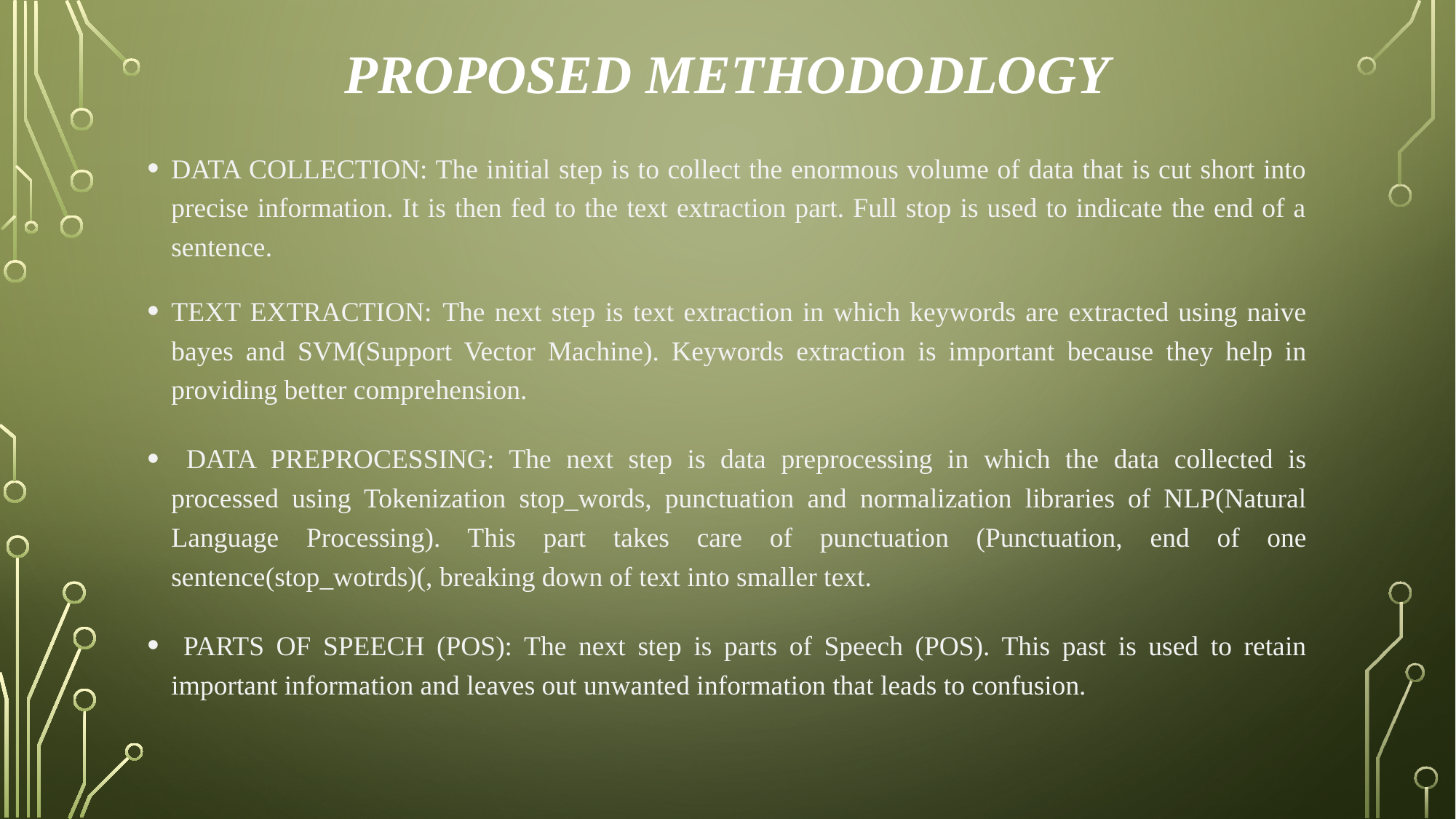

# PROPOSED METHODODLOGY
DATA COLLECTION: The initial step is to collect the enormous volume of data that is cut short into precise information. It is then fed to the text extraction part. Full stop is used to indicate the end of a sentence.
TEXT EXTRACTION: The next step is text extraction in which keywords are extracted using naive bayes and SVM(Support Vector Machine). Keywords extraction is important because they help in providing better comprehension.
 DATA PREPROCESSING: The next step is data preprocessing in which the data collected is processed using Tokenization stop_words, punctuation and normalization libraries of NLP(Natural Language Processing). This part takes care of punctuation (Punctuation, end of one sentence(stop_wotrds)(, breaking down of text into smaller text.
 PARTS OF SPEECH (POS): The next step is parts of Speech (POS). This past is used to retain important information and leaves out unwanted information that leads to confusion.